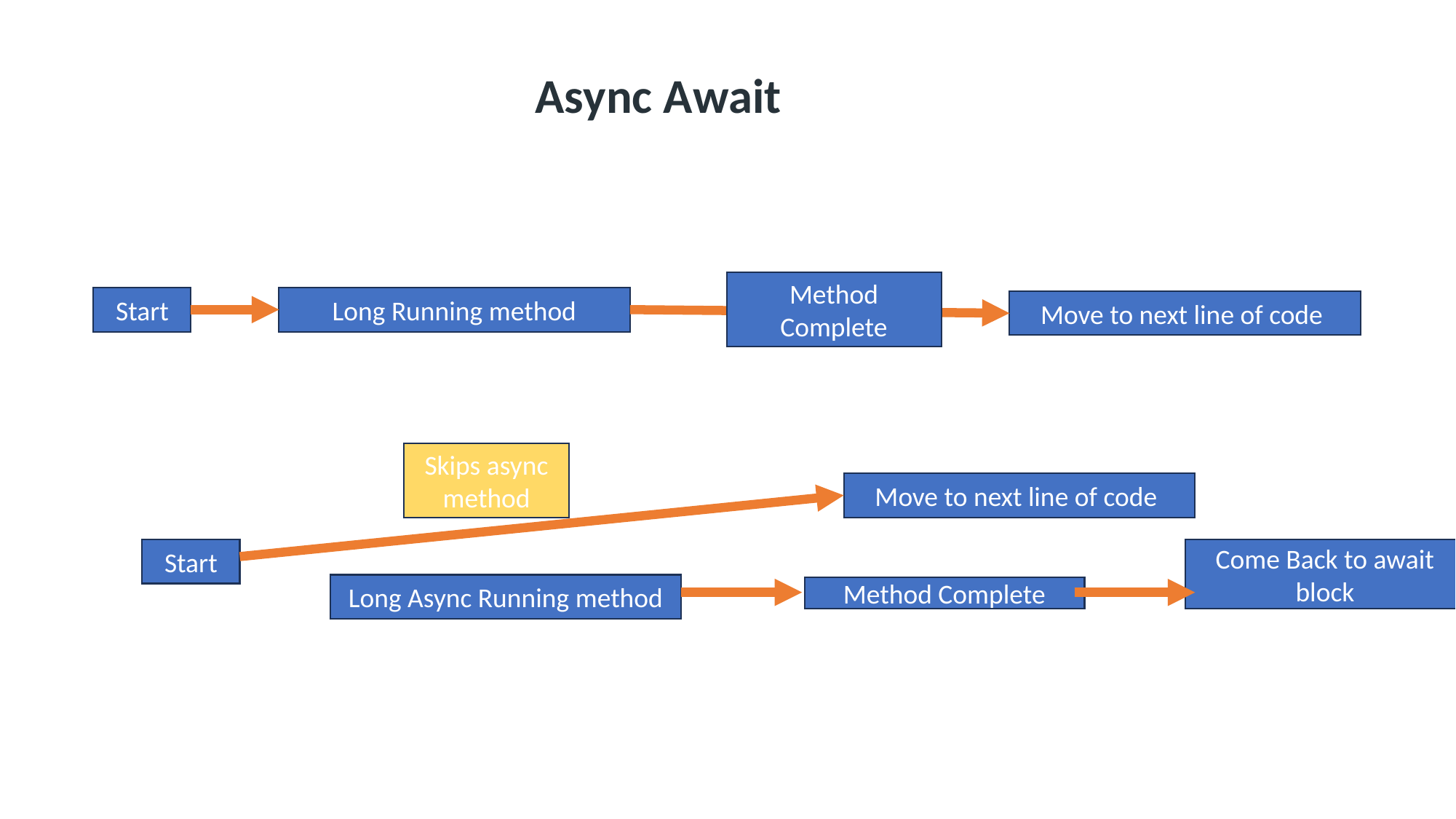

Async Await
Method Complete
Long Running method
Start
Move to next line of code
Skips async method
Move to next line of code
Start
Come Back to await block
Long Async Running method
Method Complete